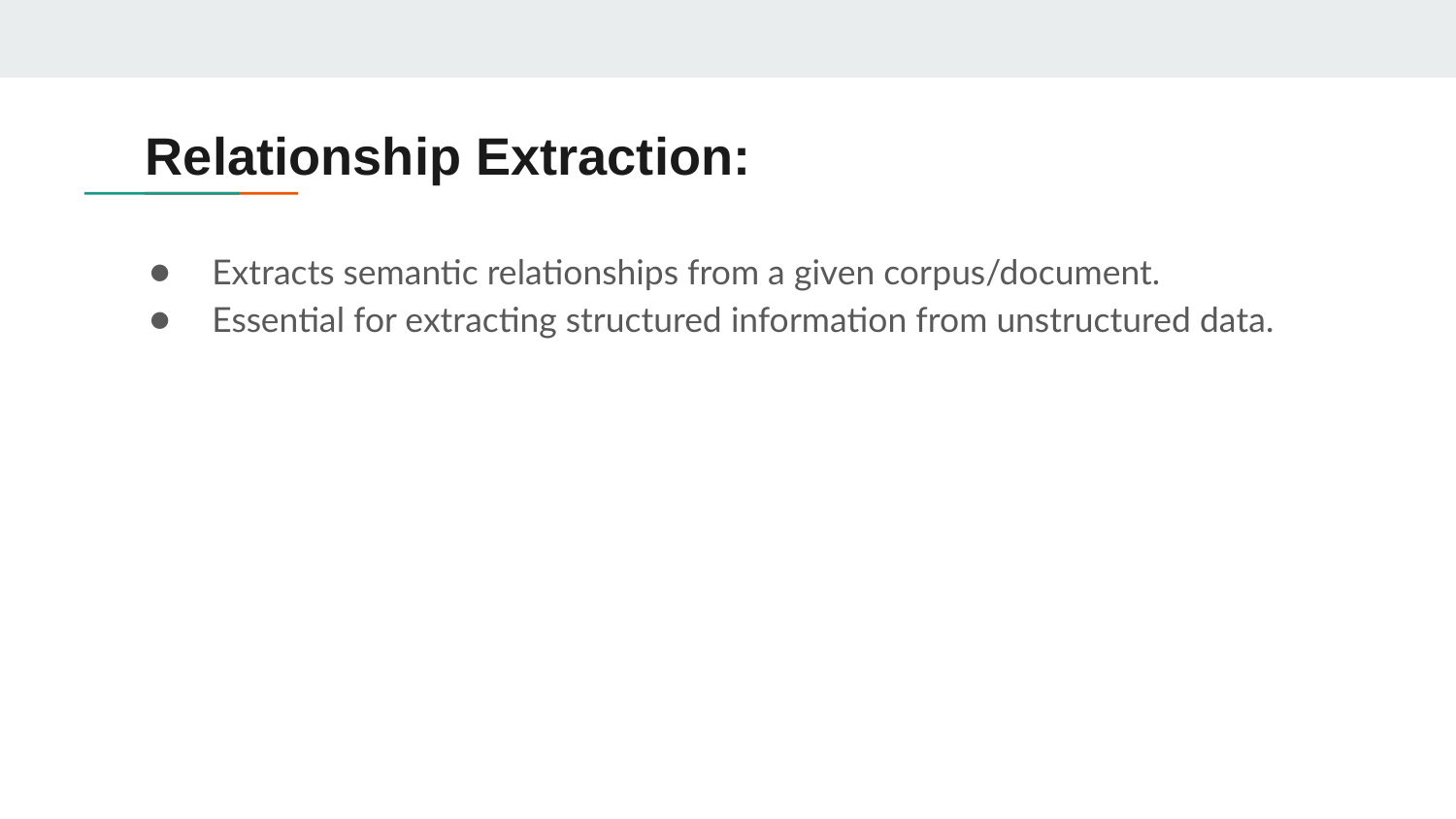

# Relationship Extraction:
 Extracts semantic relationships from a given corpus/document.
 Essential for extracting structured information from unstructured data.